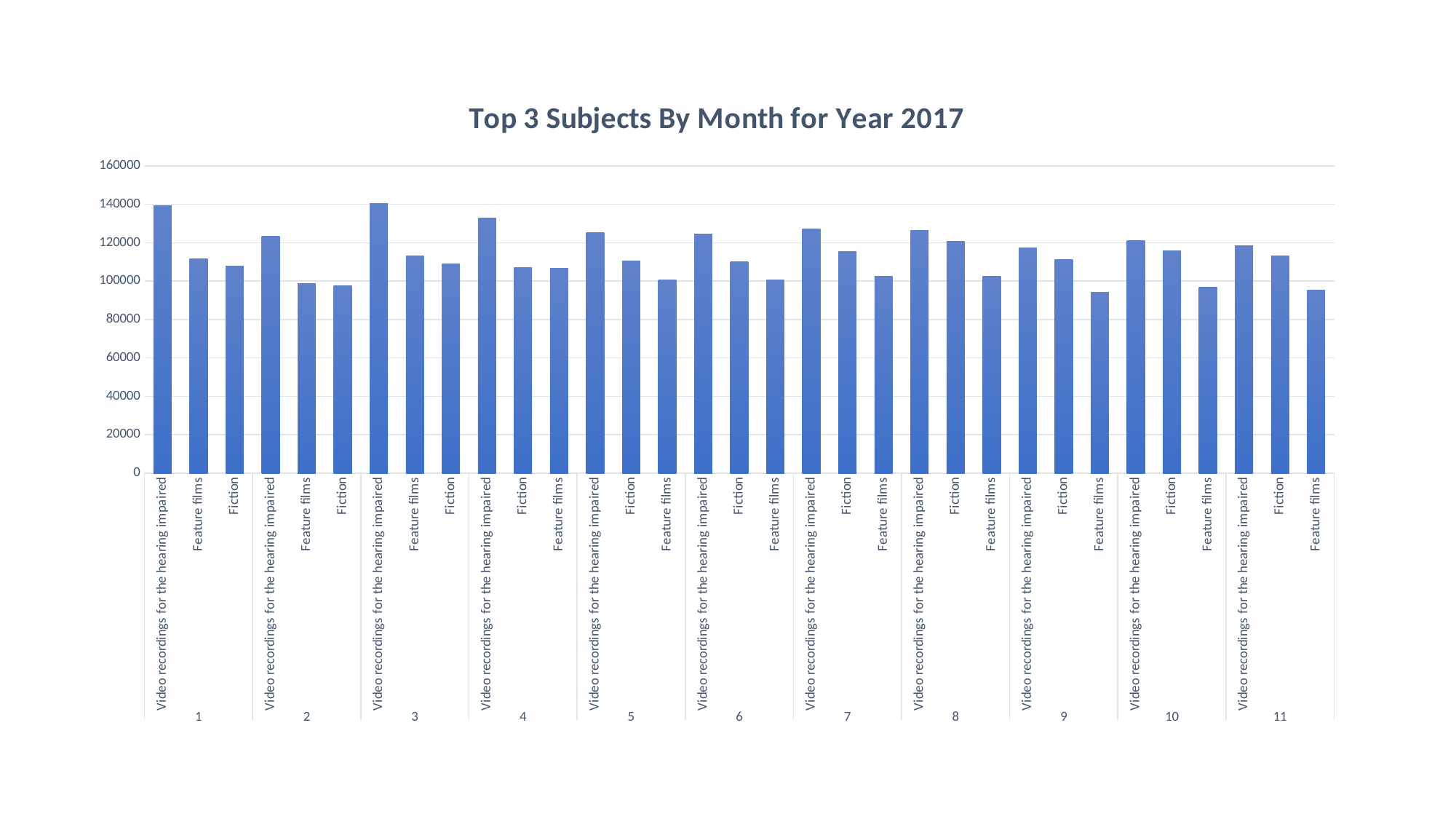

### Chart: Top 3 Subjects By Month for Year 2017

| Category |  |
|---|---|
| Video recordings for the hearing impaired | 139218.0 |
| Feature films | 111780.0 |
| Fiction | 107814.0 |
| Video recordings for the hearing impaired | 123396.0 |
| Feature films | 98652.0 |
| Fiction | 97650.0 |
| Video recordings for the hearing impaired | 140403.0 |
| Feature films | 113010.0 |
| Fiction | 109090.0 |
| Video recordings for the hearing impaired | 132713.0 |
| Fiction | 107224.0 |
| Feature films | 106697.0 |
| Video recordings for the hearing impaired | 125195.0 |
| Fiction | 110303.0 |
| Feature films | 100534.0 |
| Video recordings for the hearing impaired | 124327.0 |
| Fiction | 110038.0 |
| Feature films | 100601.0 |
| Video recordings for the hearing impaired | 127227.0 |
| Fiction | 115510.0 |
| Feature films | 102586.0 |
| Video recordings for the hearing impaired | 126601.0 |
| Fiction | 120886.0 |
| Feature films | 102375.0 |
| Video recordings for the hearing impaired | 117343.0 |
| Fiction | 111310.0 |
| Feature films | 94226.0 |
| Video recordings for the hearing impaired | 121068.0 |
| Fiction | 115625.0 |
| Feature films | 96980.0 |
| Video recordings for the hearing impaired | 118476.0 |
| Fiction | 113248.0 |
| Feature films | 95376.0 |